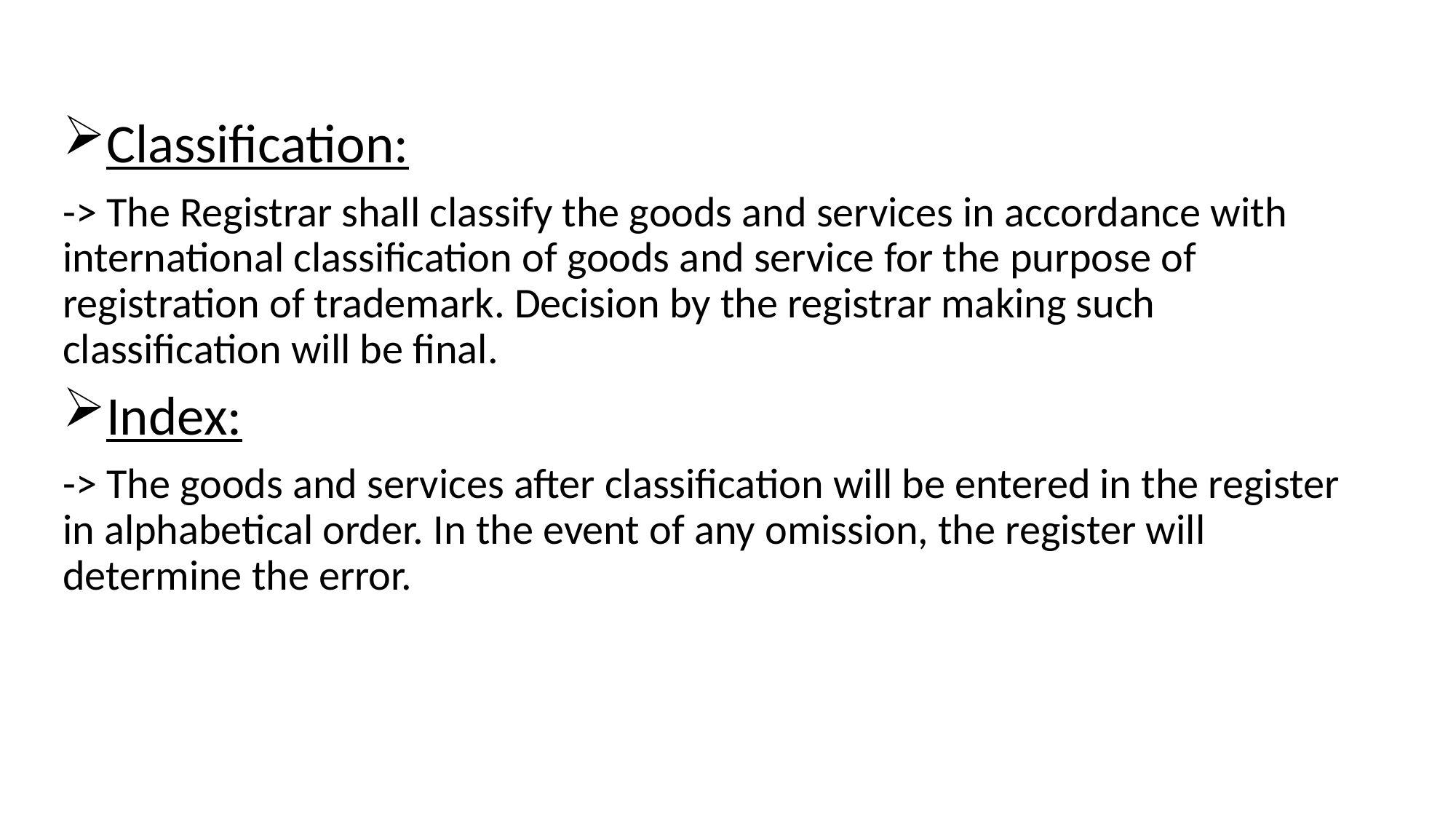

Classification:
-> The Registrar shall classify the goods and services in accordance with international classification of goods and service for the purpose of registration of trademark. Decision by the registrar making such classification will be final.
Index:
-> The goods and services after classification will be entered in the register in alphabetical order. In the event of any omission, the register will determine the error.